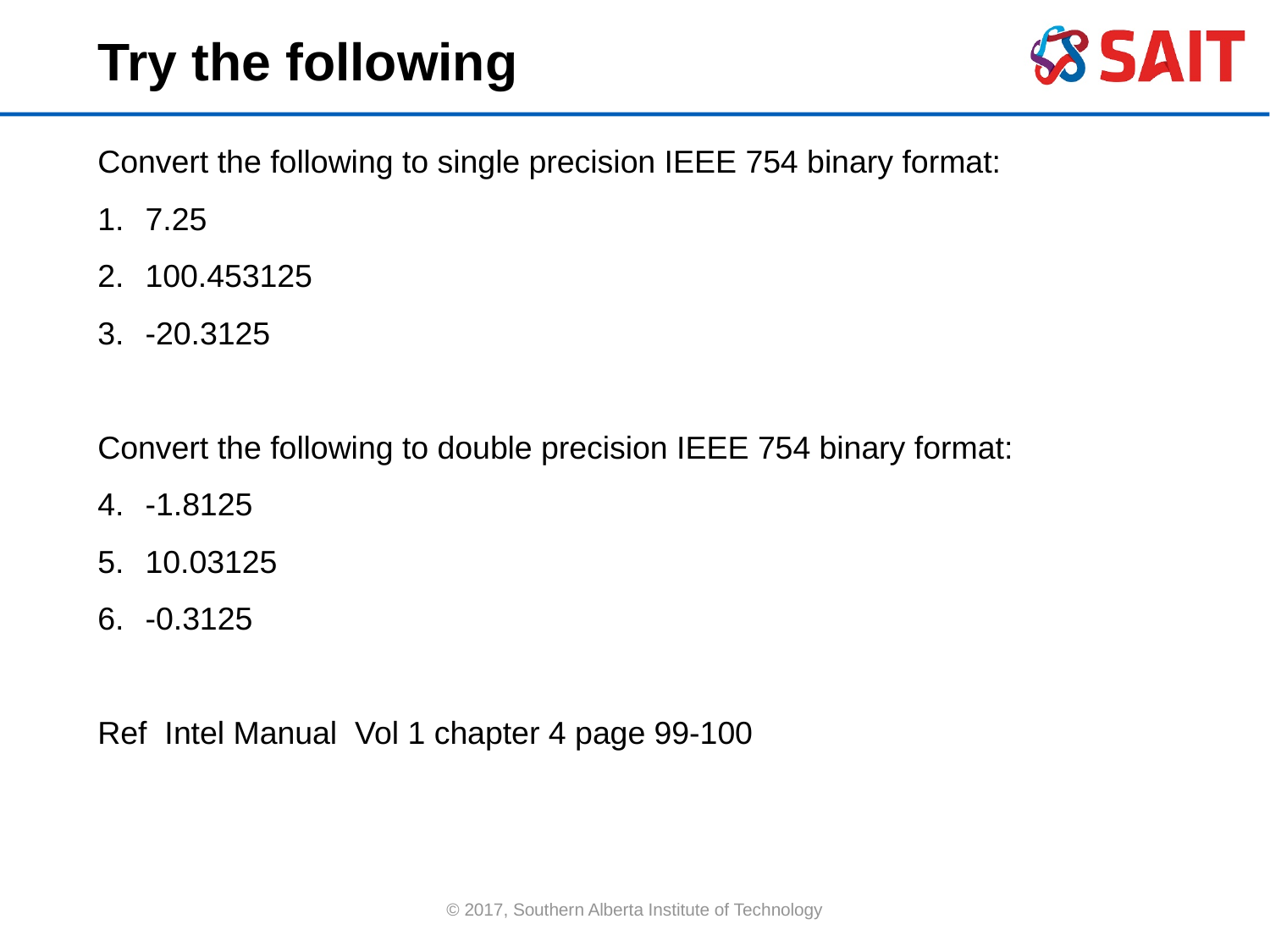

Try the following
Convert the following to single precision IEEE 754 binary format:
7.25
100.453125
-20.3125

Convert the following to double precision IEEE 754 binary format:
-1.8125
10.03125
-0.3125

Ref  Intel Manual  Vol 1 chapter 4 page 99-100